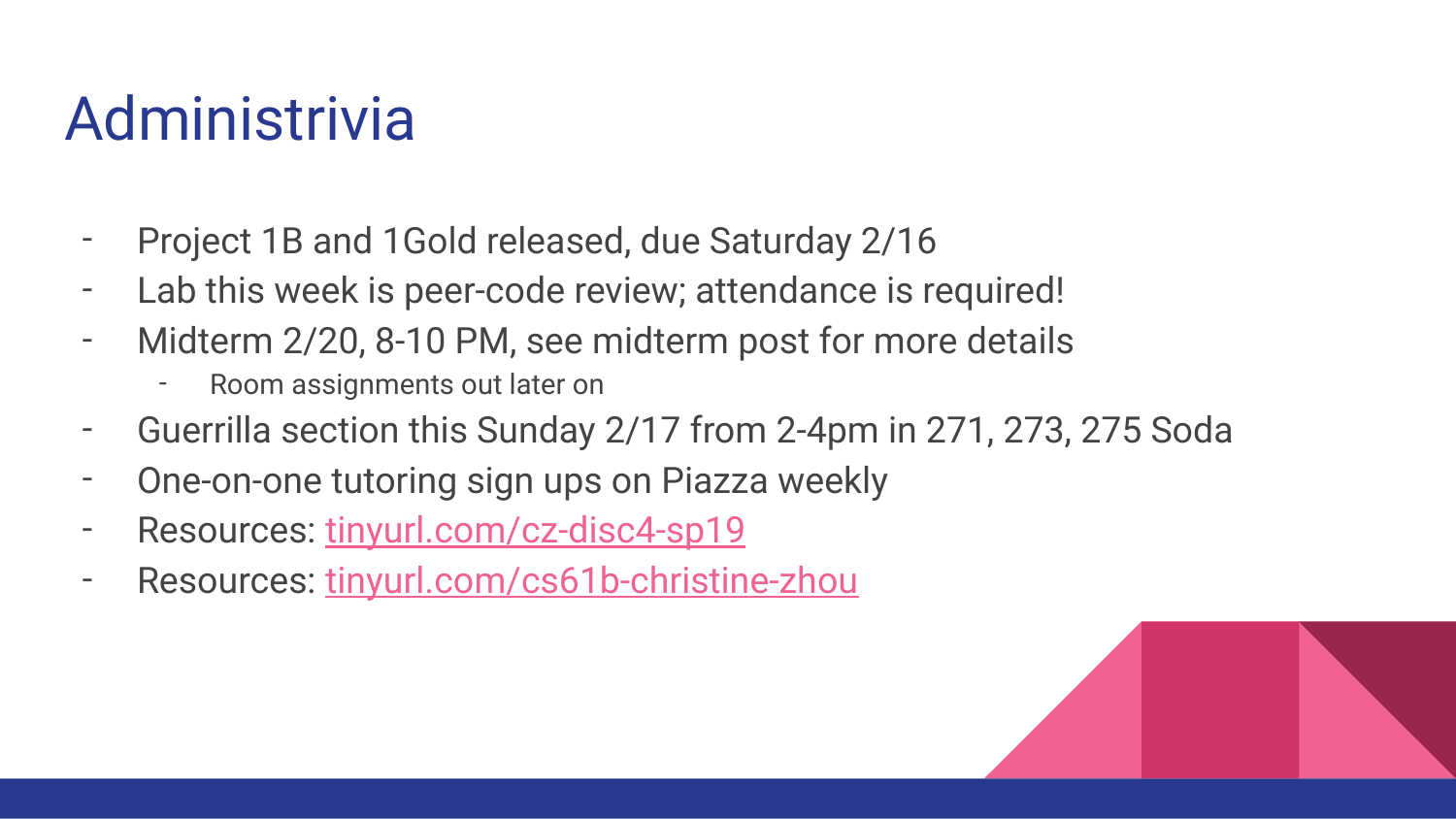

# Administrivia
Project 1B and 1Gold released, due Saturday 2/16
Lab this week is peer-code review; attendance is required!
Midterm 2/20, 8-10 PM, see midterm post for more details
Room assignments out later on
Guerrilla section this Sunday 2/17 from 2-4pm in 271, 273, 275 Soda
One-on-one tutoring sign ups on Piazza weekly
Resources: tinyurl.com/cz-disc4-sp19
Resources: tinyurl.com/cs61b-christine-zhou